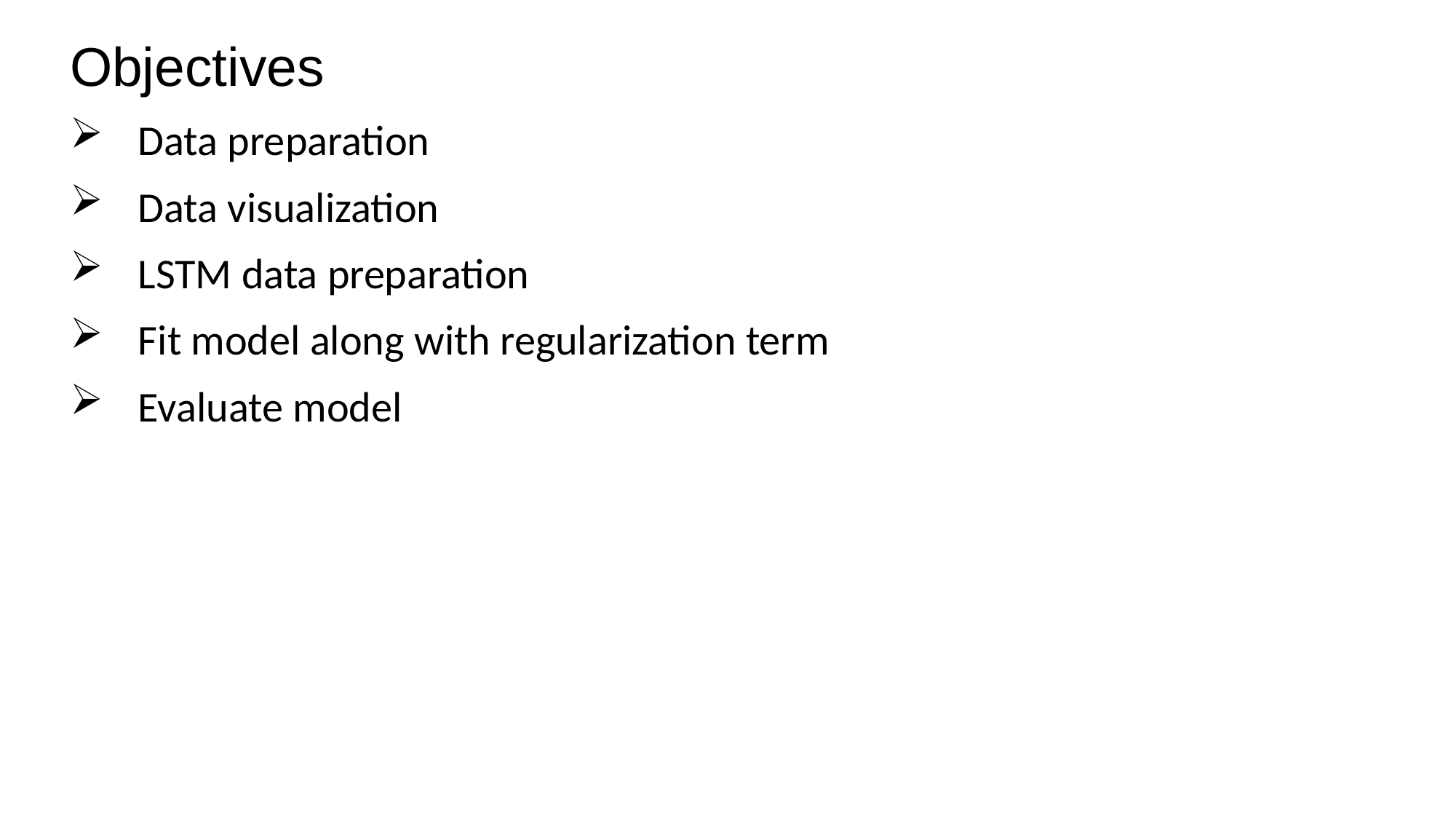

Objectives
Data preparation
Data visualization
LSTM data preparation
Fit model along with regularization term
Evaluate model